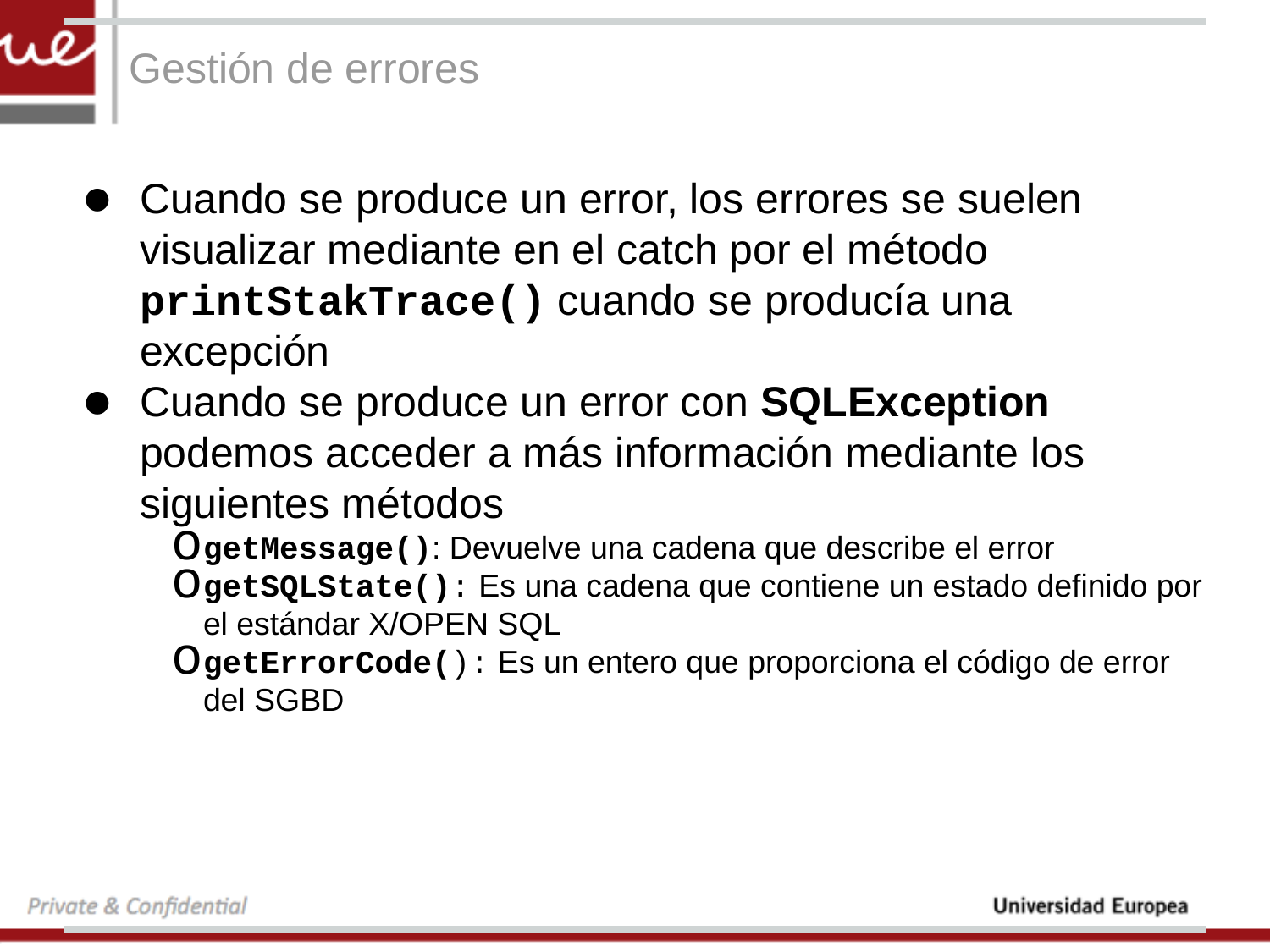

# Gestión de errores

Cuando se produce un error, los errores se suelen visualizar mediante en el catch por el método printStakTrace() cuando se producía una excepción
Cuando se produce un error con SQLException podemos acceder a más información mediante los siguientes métodos
getMessage(): Devuelve una cadena que describe el error
getSQLState(): Es una cadena que contiene un estado definido por el estándar X/OPEN SQL
getErrorCode(): Es un entero que proporciona el código de error del SGBD